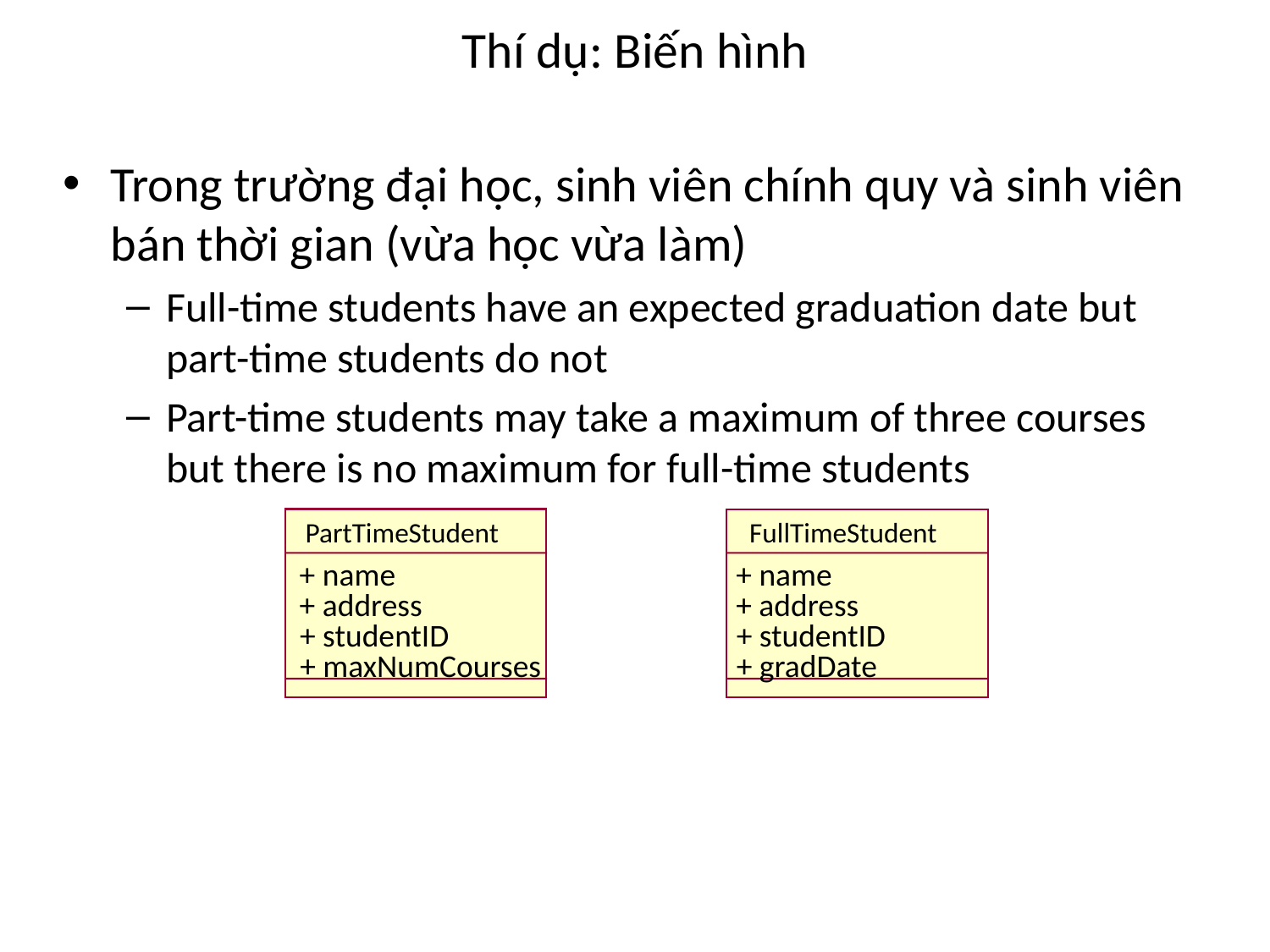

# Thí dụ: Biến hình
Trong trường đại học, sinh viên chính quy và sinh viên bán thời gian (vừa học vừa làm)
Full-time students have an expected graduation date but part-time students do not
Part-time students may take a maximum of three courses but there is no maximum for full-time students
PartTimeStudent
FullTimeStudent

+ name
+ name

+ address
+ address
+ studentID
+ studentID
+ maxNumCourses
+ gradDate